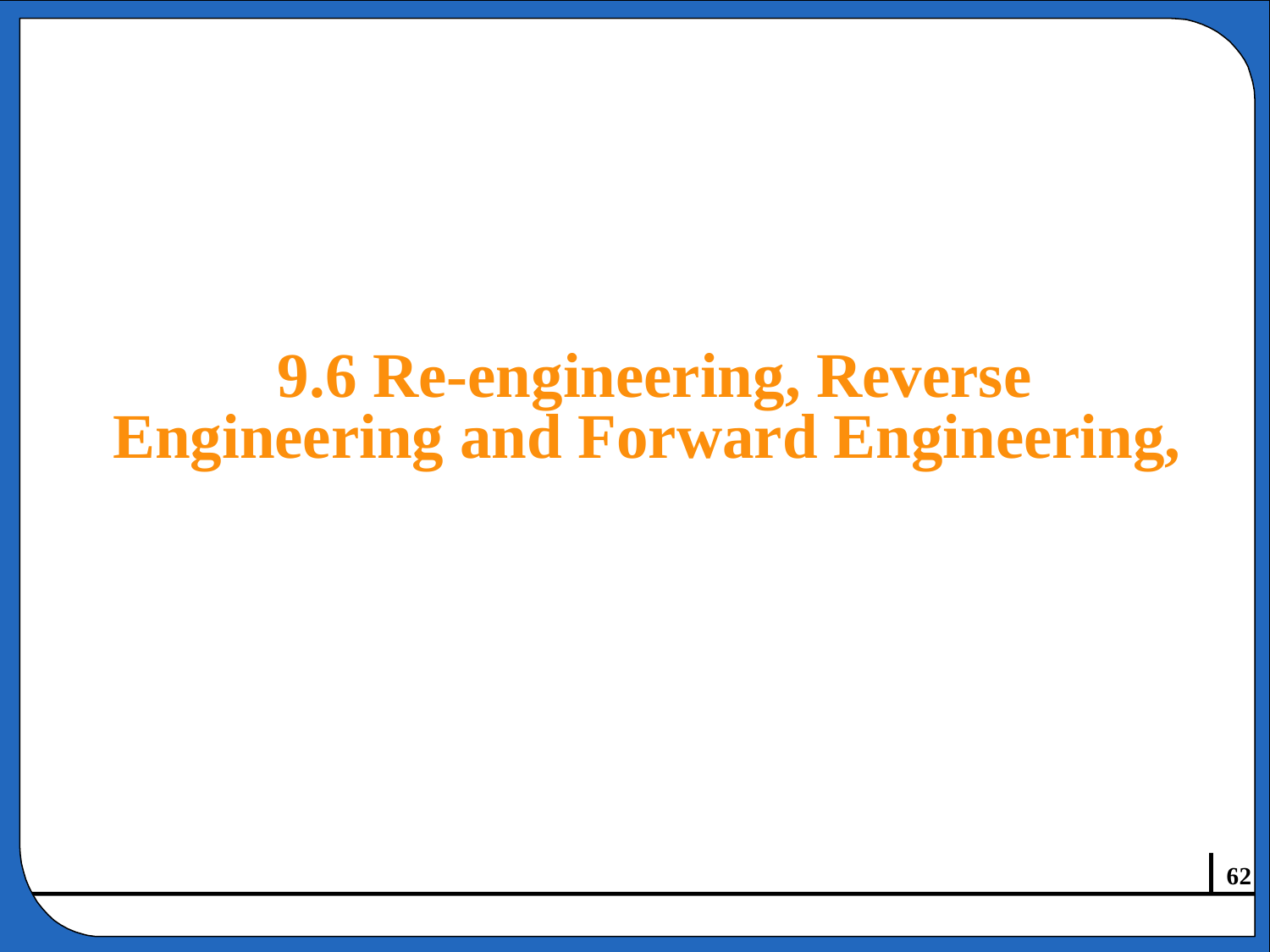

# 9.6 Re-engineering, Reverse Engineering and Forward Engineering,